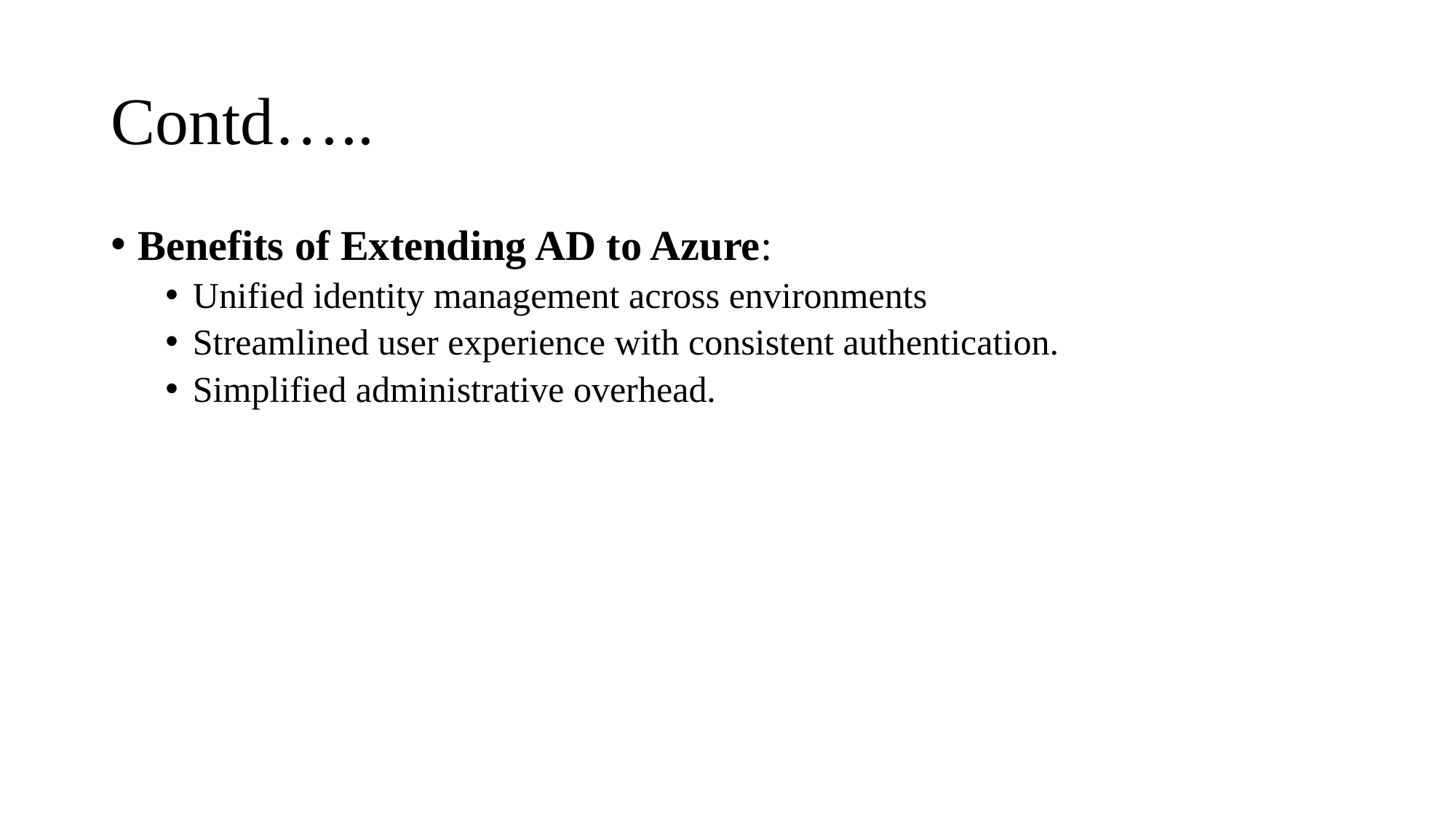

# Contd…..
Benefits of Extending AD to Azure:
Unified identity management across environments
Streamlined user experience with consistent authentication.
Simplified administrative overhead.